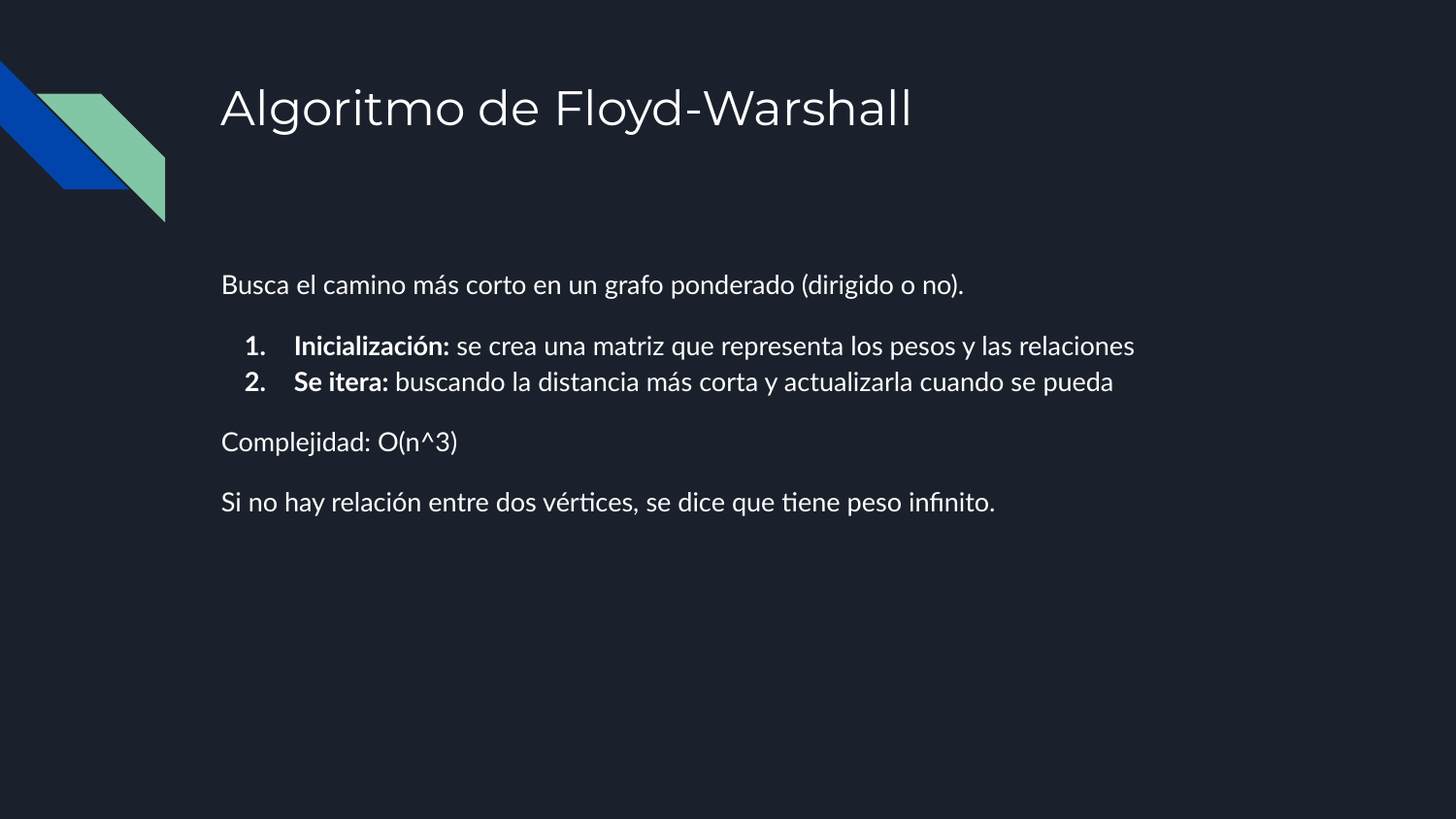

# Algoritmo de Floyd-Warshall
Busca el camino más corto en un grafo ponderado (dirigido o no).
Inicialización: se crea una matriz que representa los pesos y las relaciones
Se itera: buscando la distancia más corta y actualizarla cuando se pueda
Complejidad: O(n^3)
Si no hay relación entre dos vértices, se dice que tiene peso infinito.